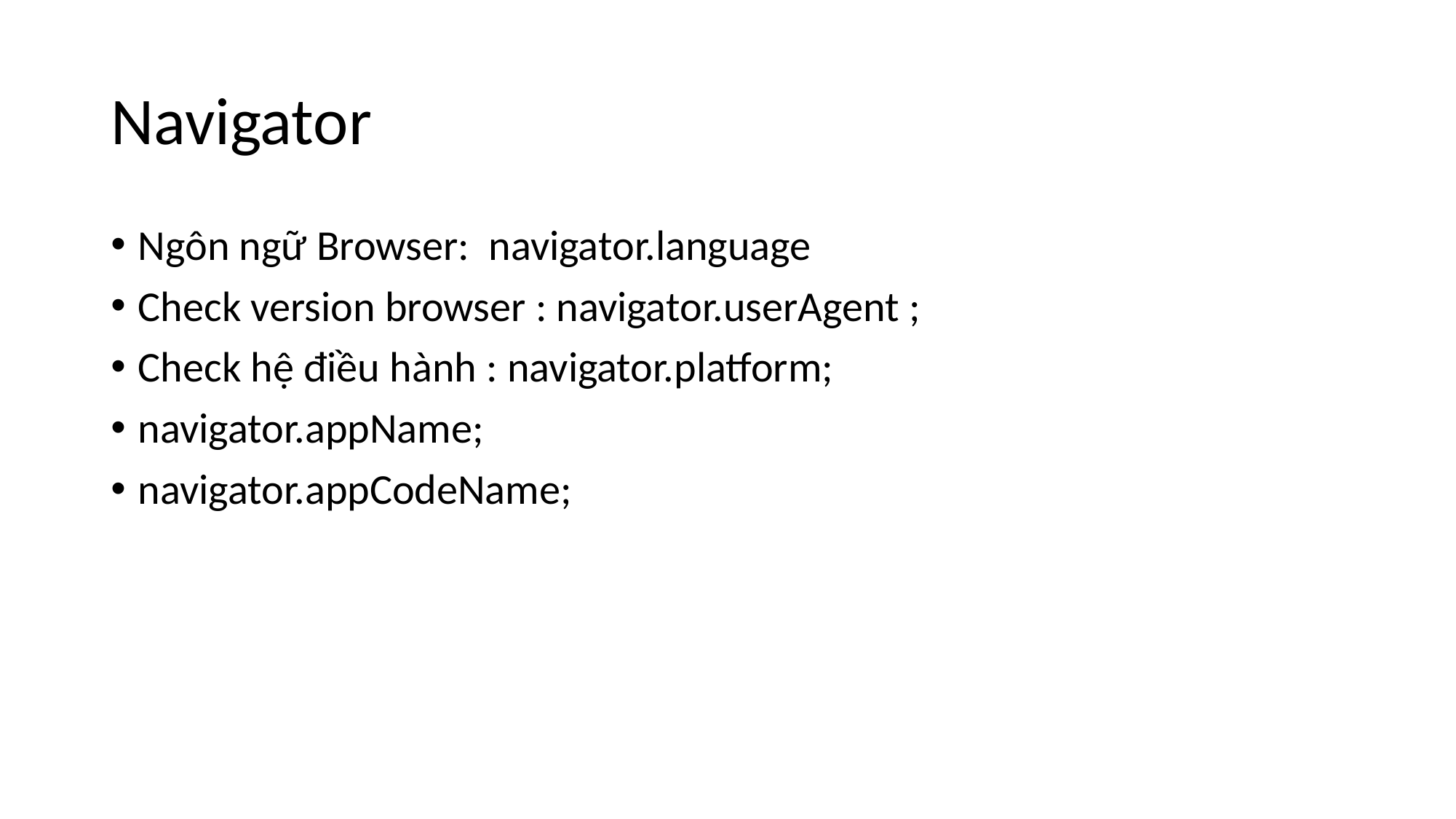

# Navigator
Ngôn ngữ Browser:  navigator.language
Check version browser : navigator.userAgent ;
Check hệ điều hành : navigator.platform;
navigator.appName;
navigator.appCodeName;